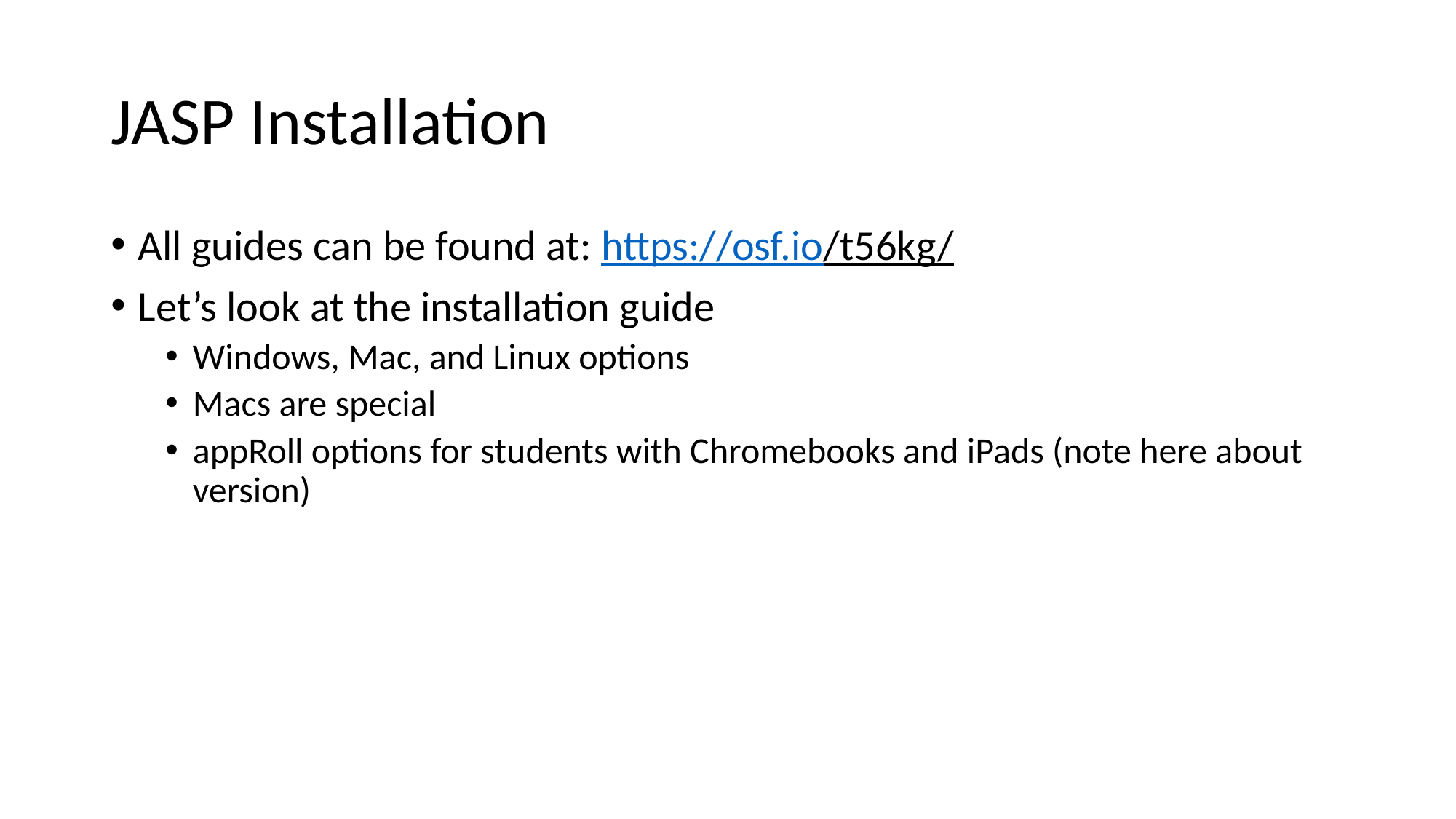

# JASP Installation
All guides can be found at: https://osf.io/t56kg/
Let’s look at the installation guide
Windows, Mac, and Linux options
Macs are special
appRoll options for students with Chromebooks and iPads (note here about version)